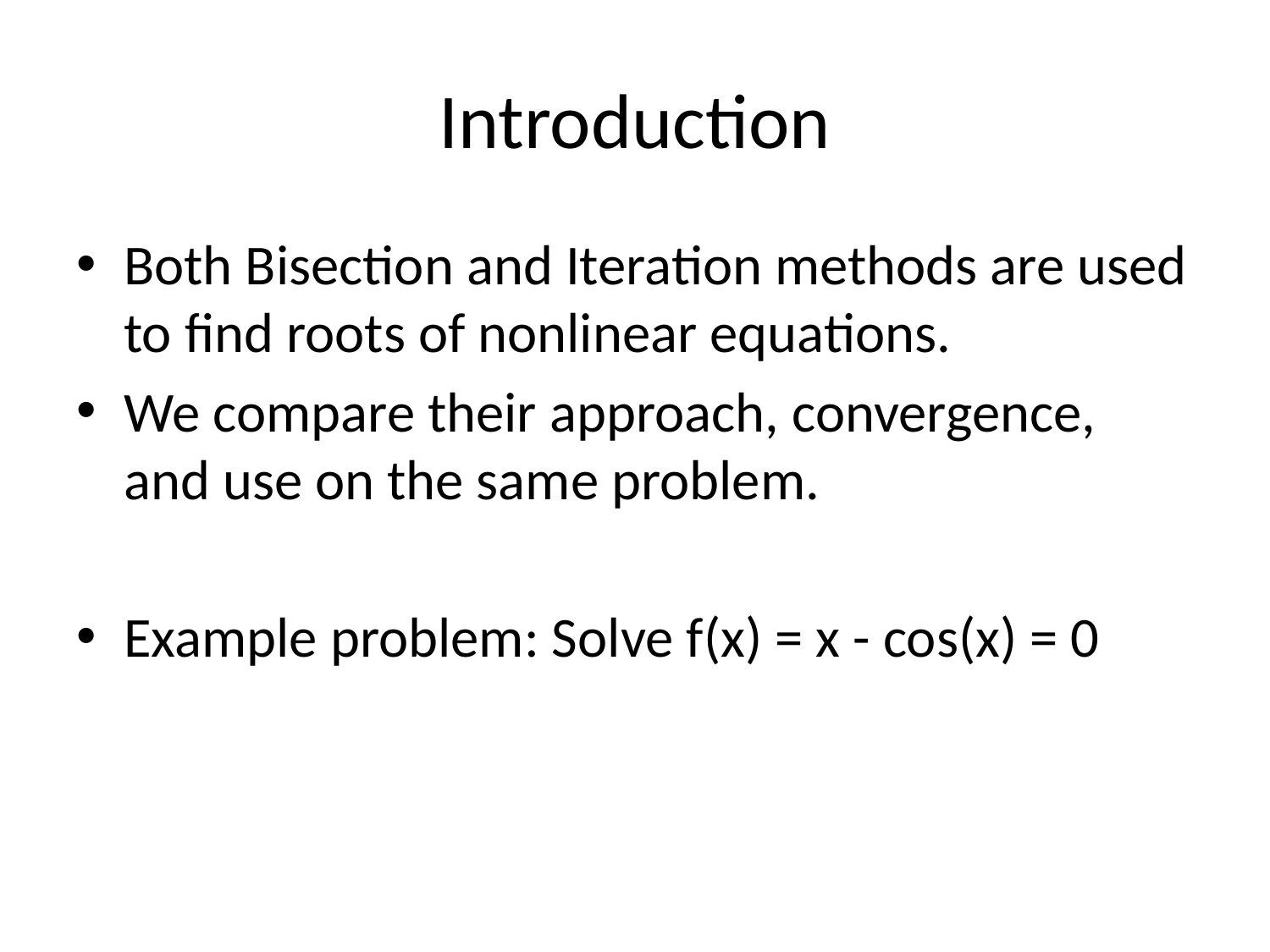

# Introduction
Both Bisection and Iteration methods are used to find roots of nonlinear equations.
We compare their approach, convergence, and use on the same problem.

Example problem: Solve f(x) = x - cos(x) = 0